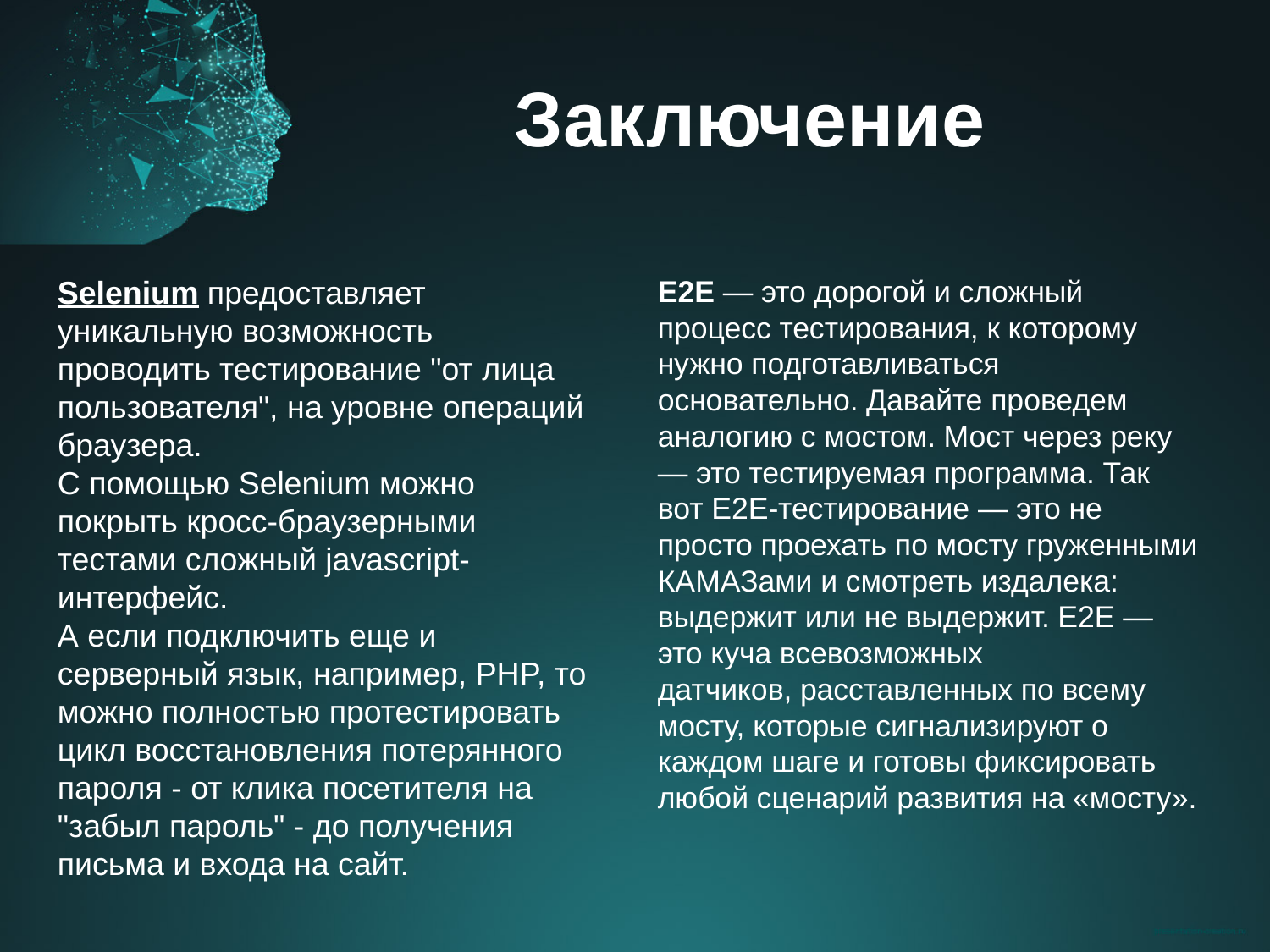

# Заключение
Selenium предоставляет уникальную возможность проводить тестирование "от лица пользователя", на уровне операций браузера.
С помощью Selenium можно покрыть кросс-браузерными тестами сложный javascript-интерфейс.
А если подключить еще и серверный язык, например, PHP, то можно полностью протестировать цикл восстановления потерянного пароля - от клика посетителя на "забыл пароль" - до получения письма и входа на сайт.

Е2Е — это дорогой и сложный процесс тестирования, к которому нужно подготавливаться основательно. Давайте проведем аналогию с мостом. Мост через реку — это тестируемая программа. Так вот Е2Е-тестирование — это не просто проехать по мосту груженными КАМАЗами и смотреть издалека: выдержит или не выдержит. Е2Е — это куча всевозможных датчиков, расставленных по всему мосту, которые сигнализируют о каждом шаге и готовы фиксировать любой сценарий развития на «мосту».